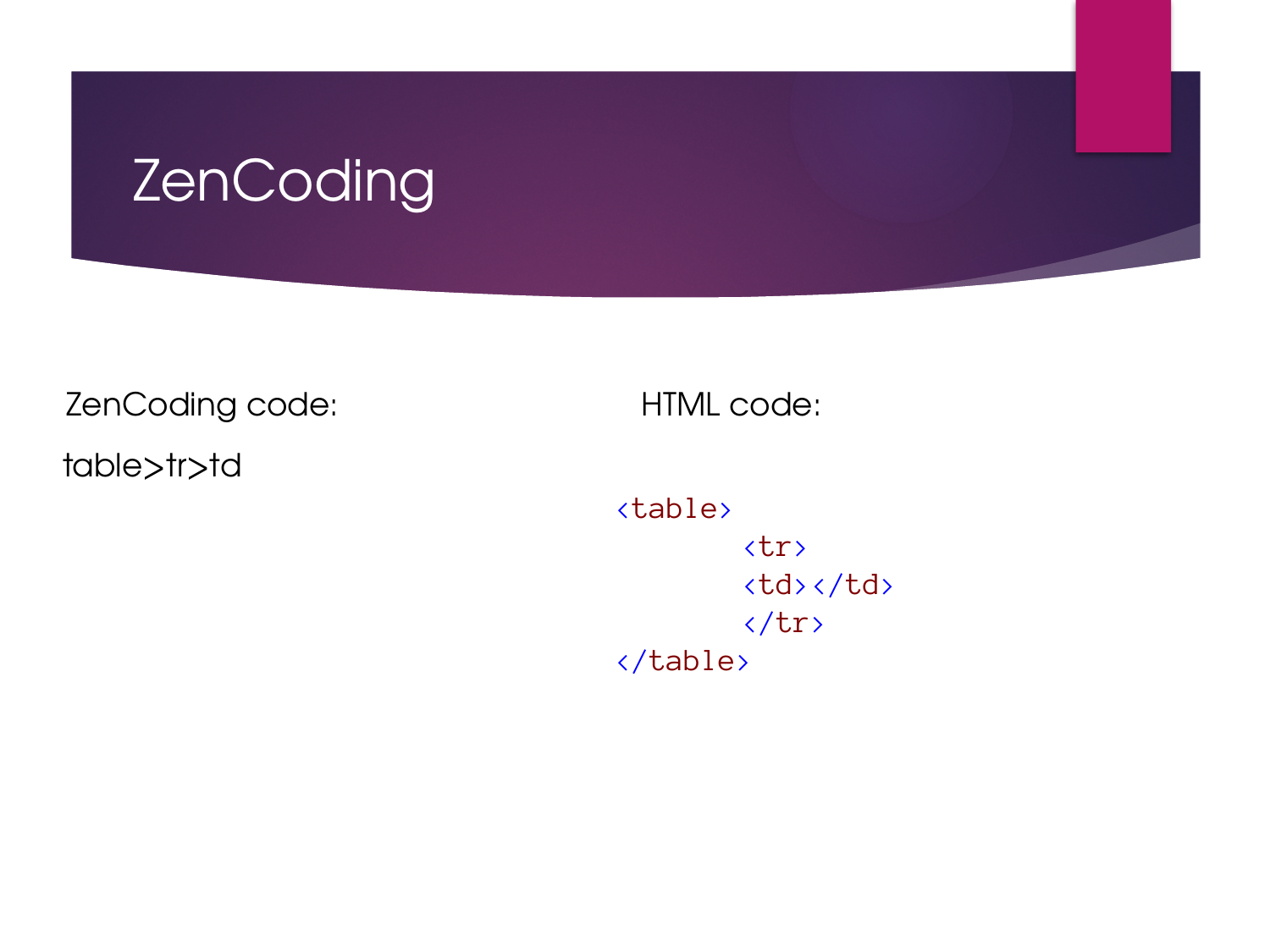

# ZenCoding
ZenCoding code:
HTML code:
table>tr>td
<table>
	<tr>
       	<td></td>
   	</tr>
</table>